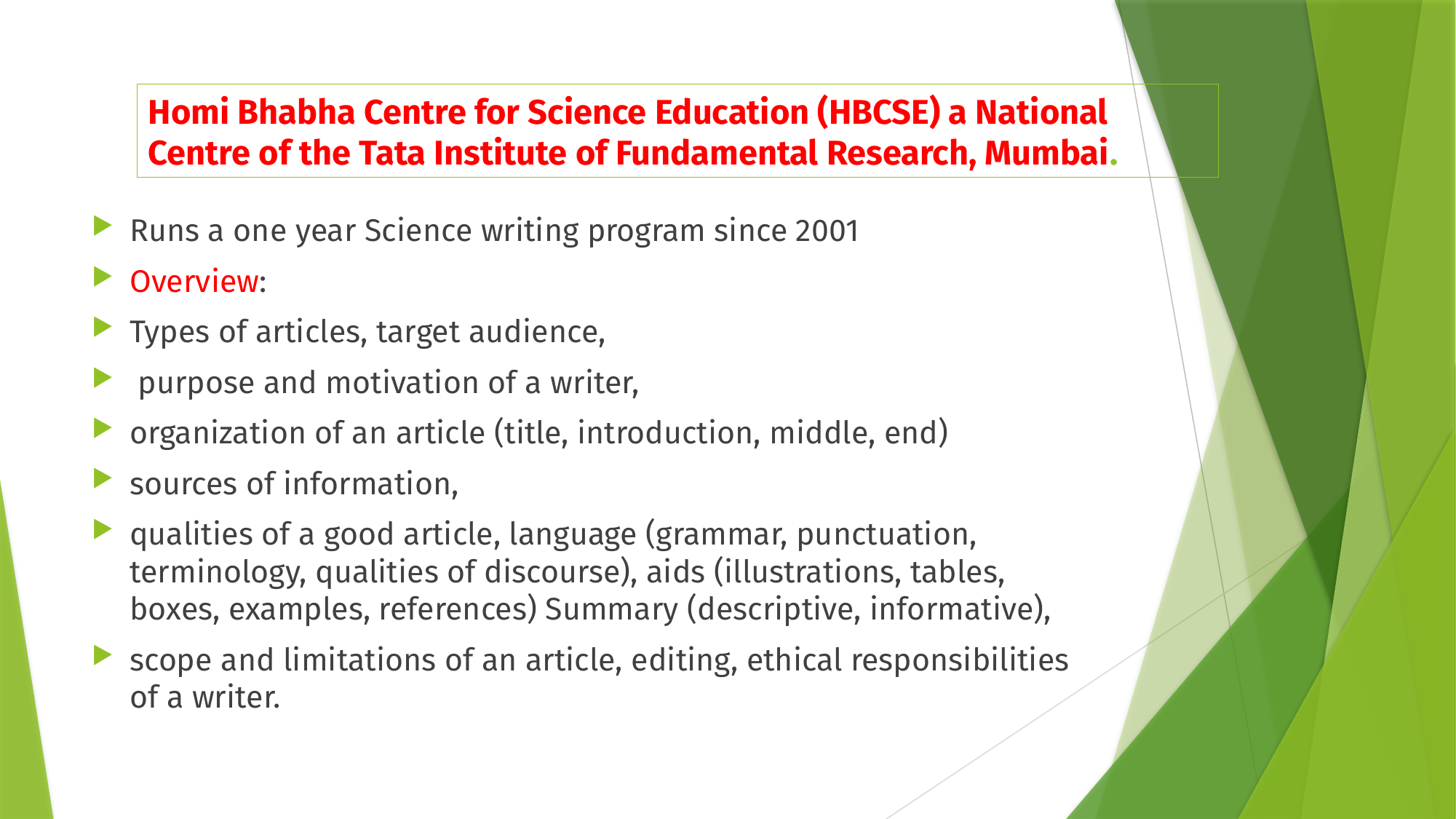

# Homi Bhabha Centre for Science Education (HBCSE) a National Centre of the Tata Institute of Fundamental Research, Mumbai.
Runs a one year Science writing program since 2001
Overview:
Types of articles, target audience,
 purpose and motivation of a writer,
organization of an article (title, introduction, middle, end)
sources of information,
qualities of a good article, language (grammar, punctuation, terminology, qualities of discourse), aids (illustrations, tables, boxes, examples, references) Summary (descriptive, informative),
scope and limitations of an article, editing, ethical responsibilities of a writer.